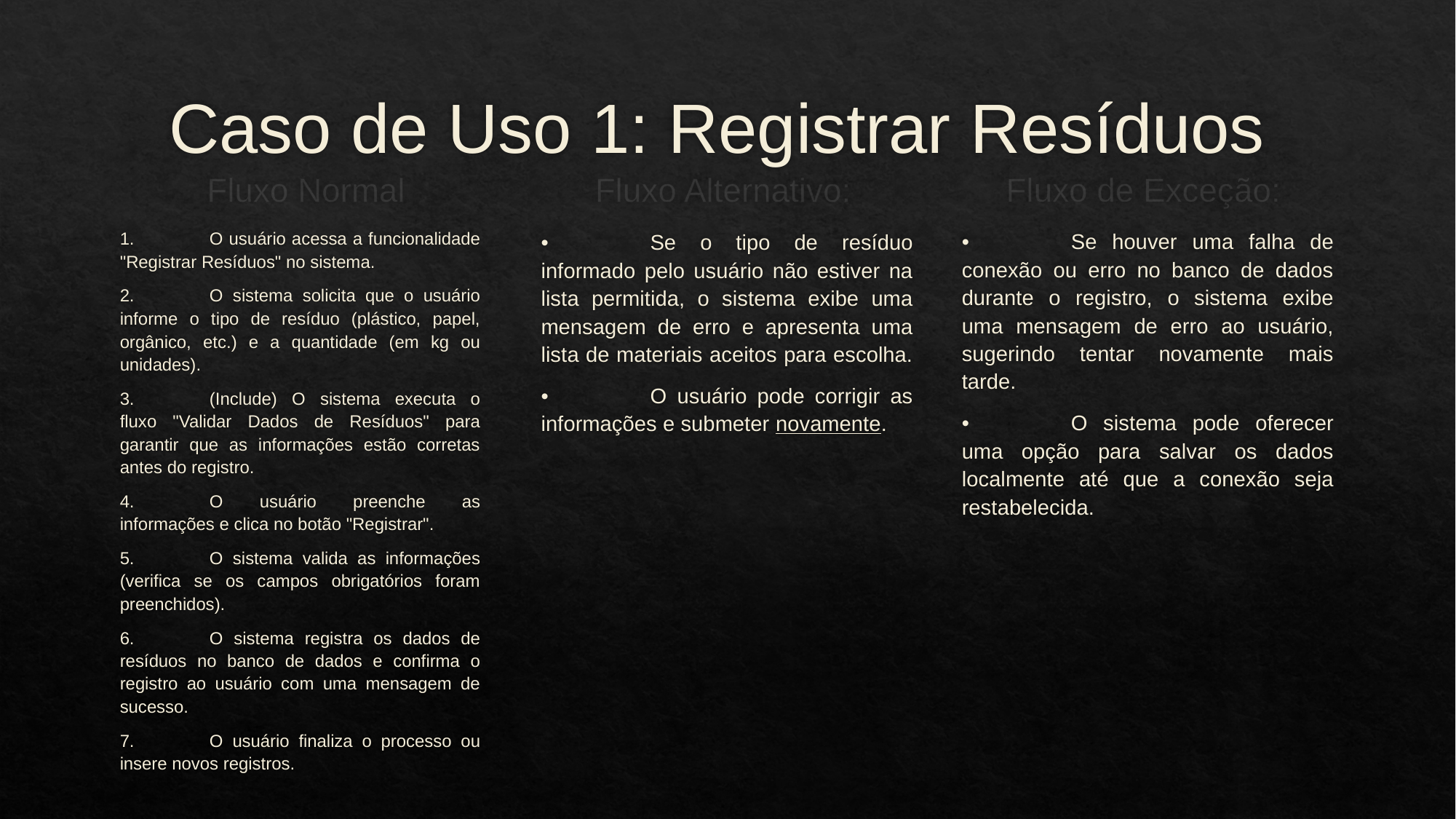

# Caso de Uso 1: Registrar Resíduos
Fluxo de Exceção:
Fluxo Alternativo:
Fluxo Normal
1.	O usuário acessa a funcionalidade "Registrar Resíduos" no sistema.
2.	O sistema solicita que o usuário informe o tipo de resíduo (plástico, papel, orgânico, etc.) e a quantidade (em kg ou unidades).
3.	(Include) O sistema executa o fluxo "Validar Dados de Resíduos" para garantir que as informações estão corretas antes do registro.
4.	O usuário preenche as informações e clica no botão "Registrar".
5.	O sistema valida as informações (verifica se os campos obrigatórios foram preenchidos).
6.	O sistema registra os dados de resíduos no banco de dados e confirma o registro ao usuário com uma mensagem de sucesso.
7.	O usuário finaliza o processo ou insere novos registros.

•	Se houver uma falha de conexão ou erro no banco de dados durante o registro, o sistema exibe uma mensagem de erro ao usuário, sugerindo tentar novamente mais tarde.
•	O sistema pode oferecer uma opção para salvar os dados localmente até que a conexão seja restabelecida.

•	Se o tipo de resíduo informado pelo usuário não estiver na lista permitida, o sistema exibe uma mensagem de erro e apresenta uma lista de materiais aceitos para escolha.
•	O usuário pode corrigir as informações e submeter novamente.